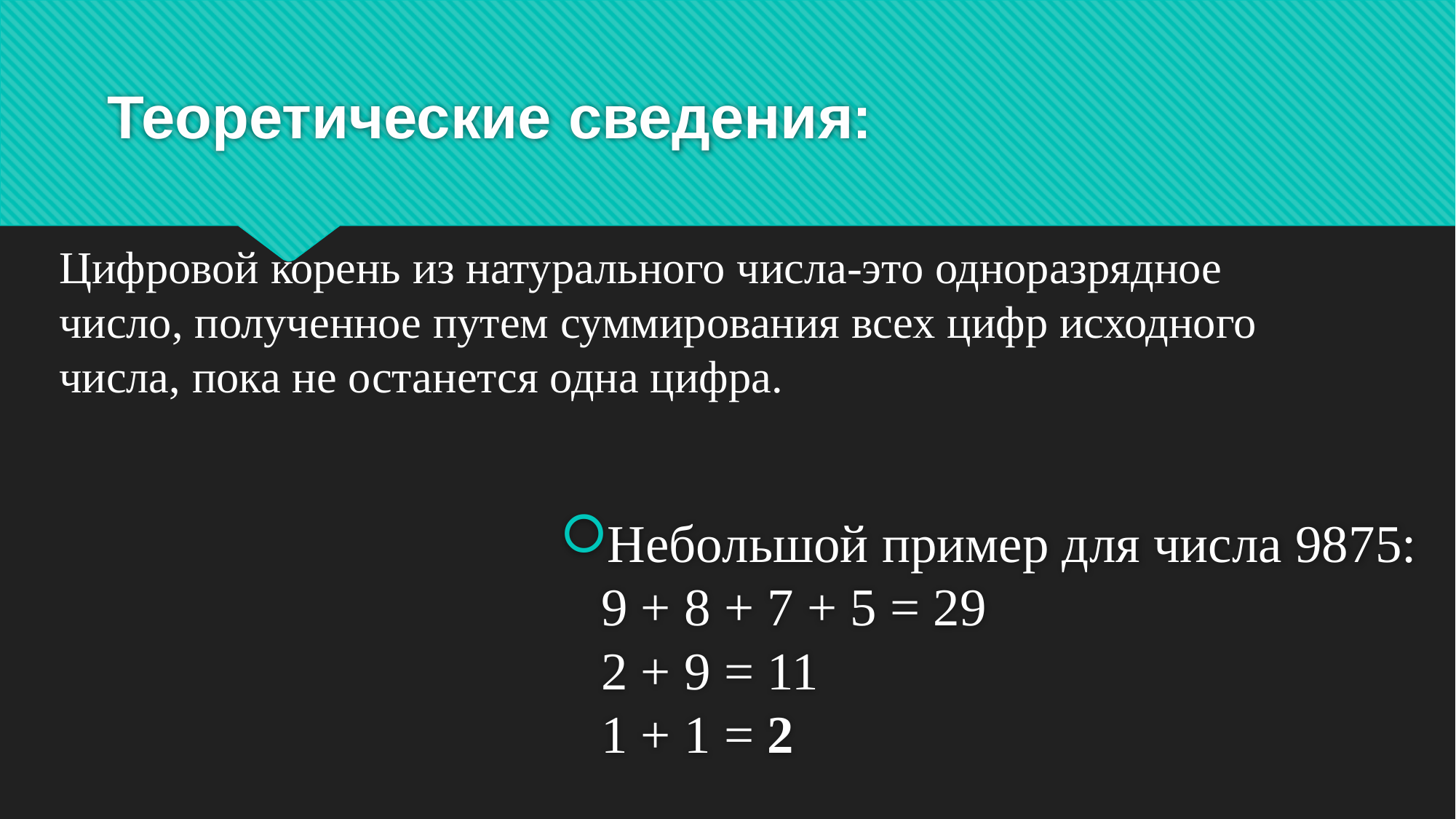

Теоретические сведения:
Цифровой корень из натурального числа-это одноразрядное число, полученное путем суммирования всех цифр исходного числа, пока не останется одна цифра.
Небольшой пример для числа 9875:
9 + 8 + 7 + 5 = 29
2 + 9 = 11
1 + 1 = 2